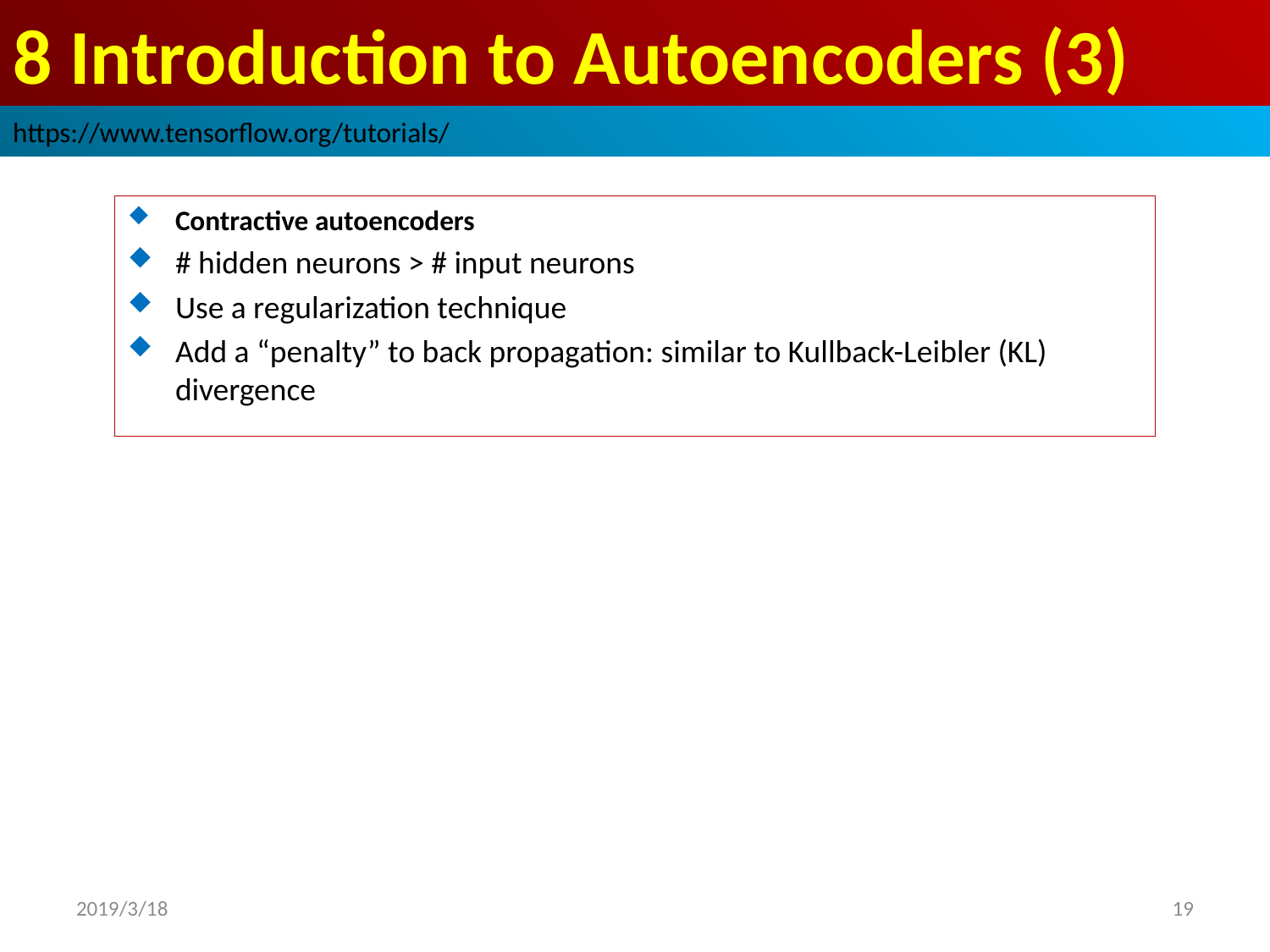

# 8 Introduction to Autoencoders (3)
https://www.tensorflow.org/tutorials/
Contractive autoencoders
# hidden neurons > # input neurons
Use a regularization technique
Add a “penalty” to back propagation: similar to Kullback-Leibler (KL) divergence

2019/3/18
19